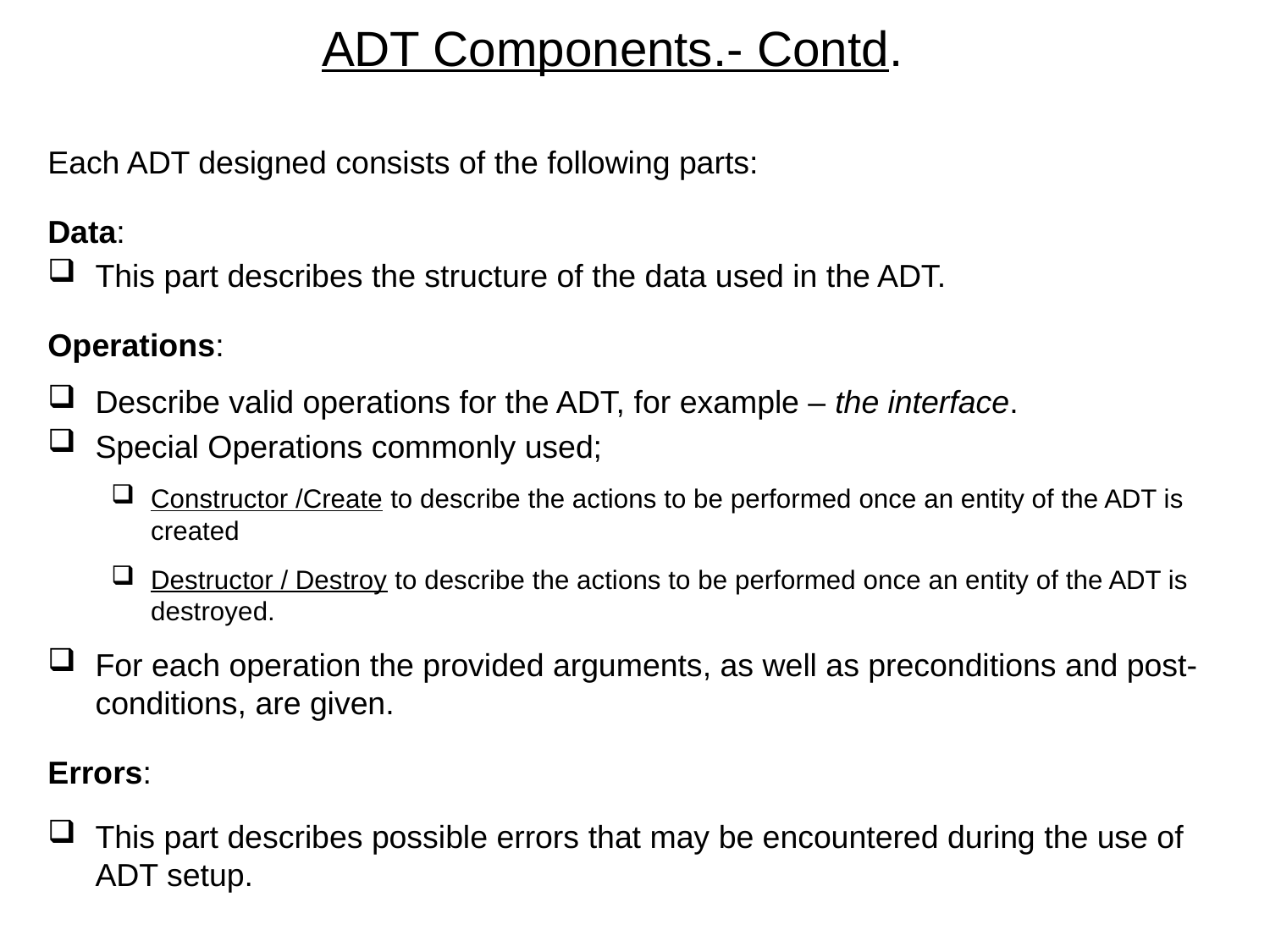

# ADT Components.- Contd.
Each ADT designed consists of the following parts:

Data:
This part describes the structure of the data used in the ADT.

Operations:

Describe valid operations for the ADT, for example – the interface.
Special Operations commonly used;

Constructor /Create to describe the actions to be performed once an entity of the ADT is created

Destructor / Destroy to describe the actions to be performed once an entity of the ADT is destroyed.

For each operation the provided arguments, as well as preconditions and post-conditions, are given.

Errors:

This part describes possible errors that may be encountered during the use of ADT setup.